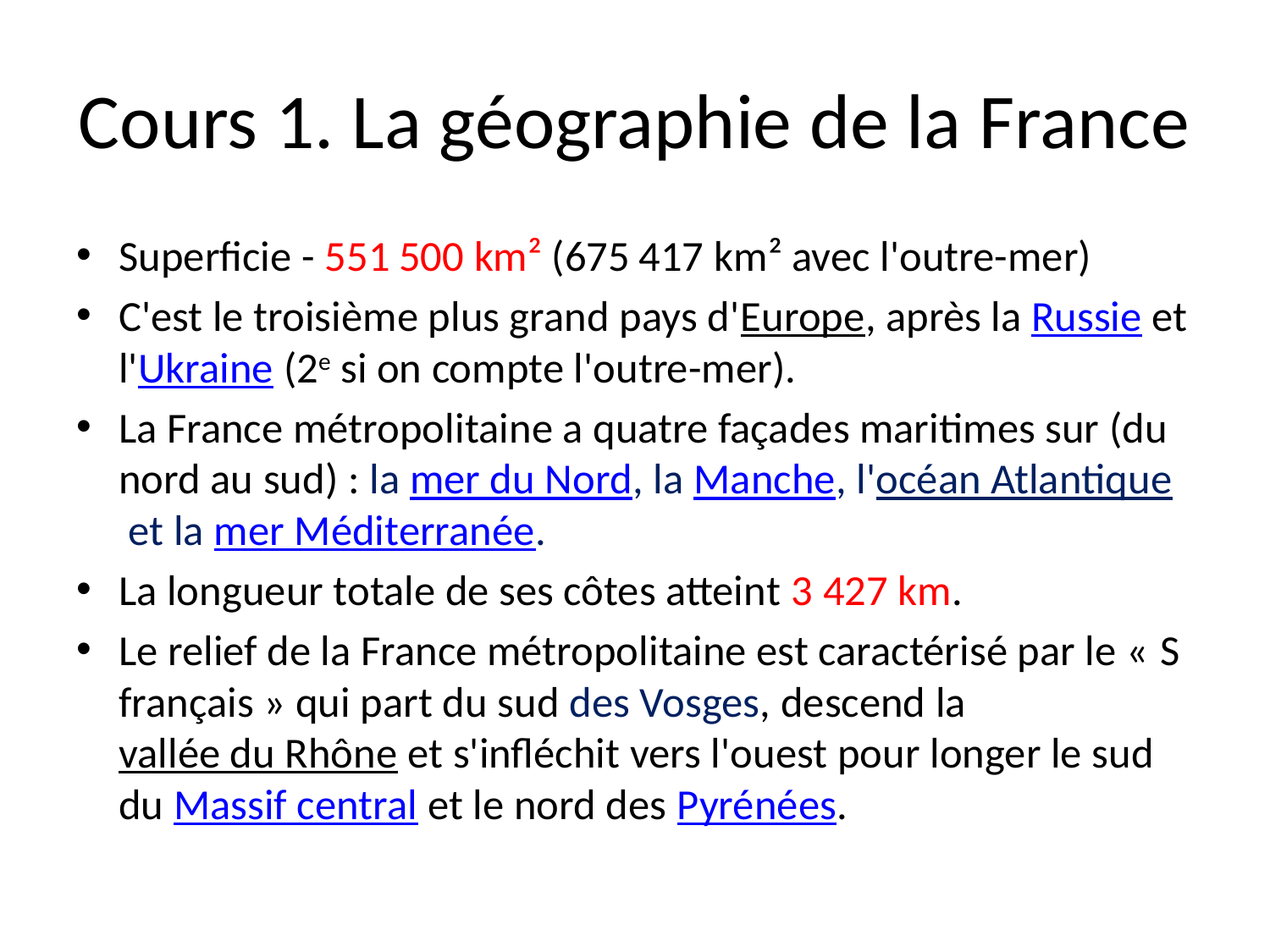

# Cours 1. La géographie de la France
Superficie - 551 500 km² (675 417 km² avec l'outre-mer)
C'est le troisième plus grand pays d'Europe, après la Russie et l'Ukraine (2e si on compte l'outre-mer).
La France métropolitaine a quatre façades maritimes sur (du nord au sud) : la mer du Nord, la Manche, l'océan Atlantique et la mer Méditerranée.
La longueur totale de ses côtes atteint 3 427 km.
Le relief de la France métropolitaine est caractérisé par le « S français » qui part du sud des Vosges, descend la vallée du Rhône et s'infléchit vers l'ouest pour longer le sud du Massif central et le nord des Pyrénées.